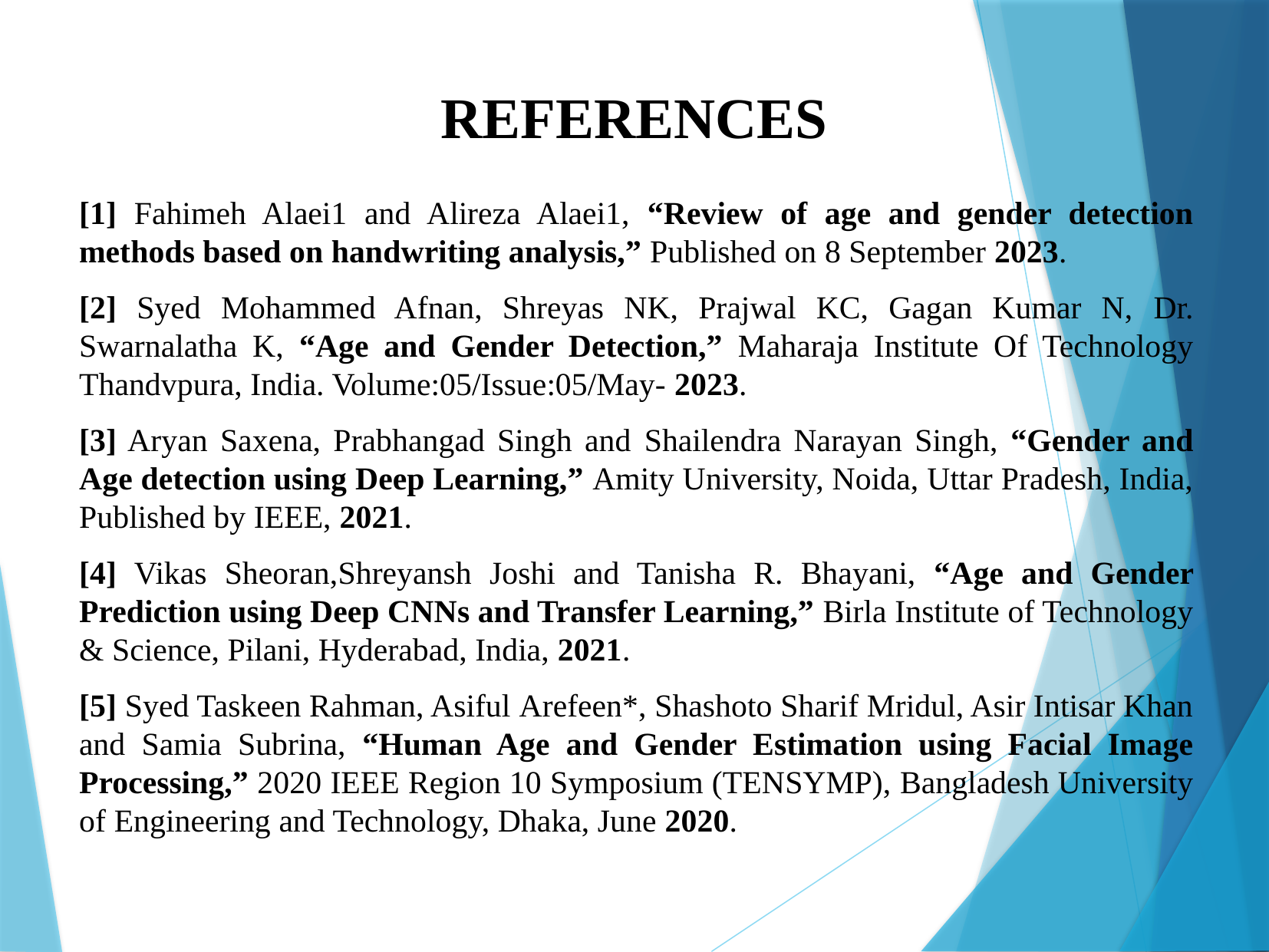

REFERENCES
[1] Fahimeh Alaei1 and Alireza Alaei1, “Review of age and gender detection methods based on handwriting analysis,” Published on 8 September 2023.
[2] Syed Mohammed Afnan, Shreyas NK, Prajwal KC, Gagan Kumar N, Dr. Swarnalatha K, “Age and Gender Detection,” Maharaja Institute Of Technology Thandvpura, India. Volume:05/Issue:05/May- 2023.
[3] Aryan Saxena, Prabhangad Singh and Shailendra Narayan Singh, “Gender and Age detection using Deep Learning,” Amity University, Noida, Uttar Pradesh, India, Published by IEEE, 2021.
[4] Vikas Sheoran,Shreyansh Joshi and Tanisha R. Bhayani, “Age and Gender Prediction using Deep CNNs and Transfer Learning,” Birla Institute of Technology & Science, Pilani, Hyderabad, India, 2021.
[5] Syed Taskeen Rahman, Asiful Arefeen*, Shashoto Sharif Mridul, Asir Intisar Khan and Samia Subrina, “Human Age and Gender Estimation using Facial Image Processing,” 2020 IEEE Region 10 Symposium (TENSYMP), Bangladesh University of Engineering and Technology, Dhaka, June 2020.